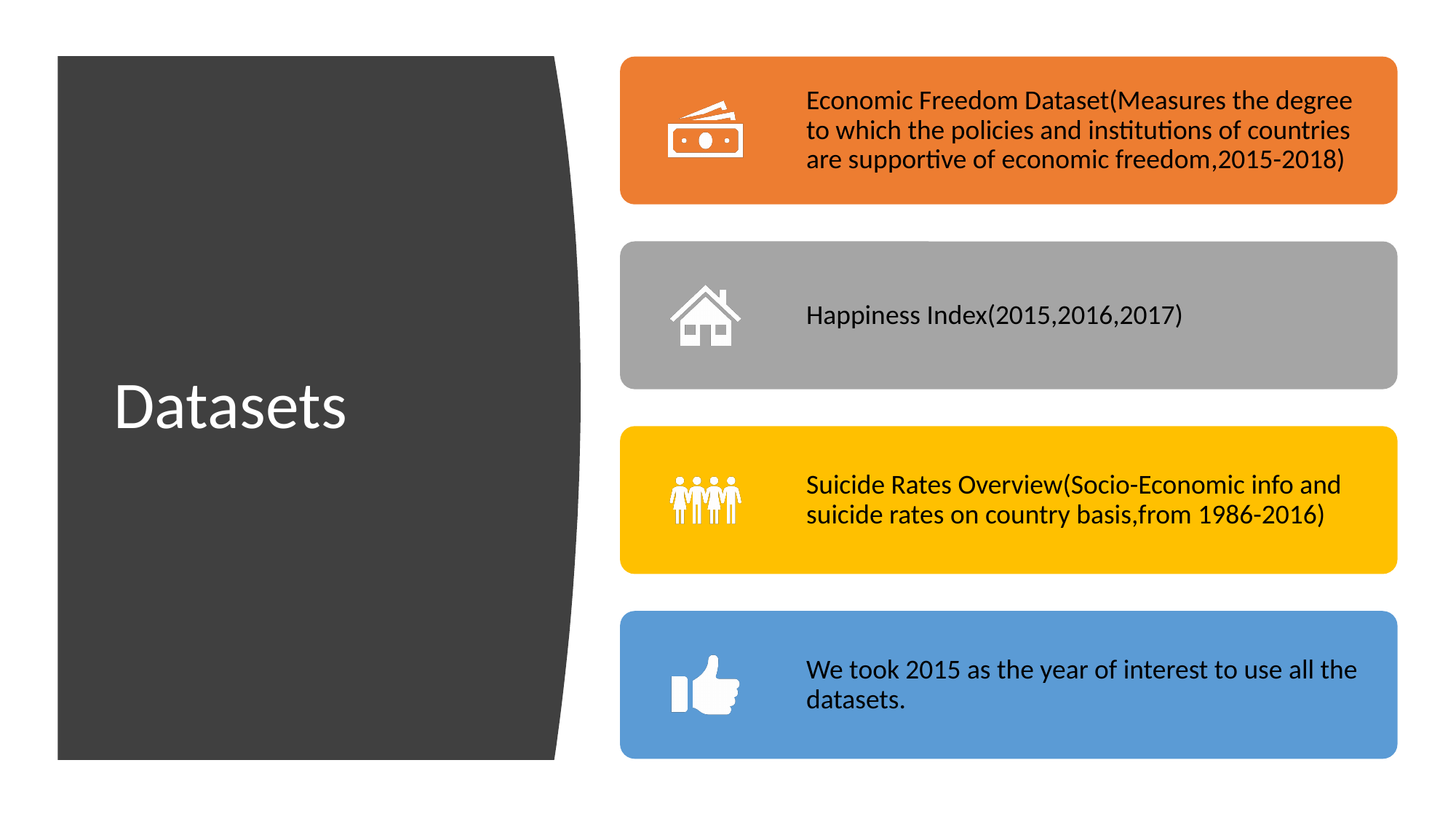

Economic Freedom Dataset(Measures the degree to which the policies and institutions of countries are supportive of economic freedom,2015-2018)
Happiness Index(2015,2016,2017)
Suicide Rates Overview(Socio-Economic info and suicide rates on country basis,from 1986-2016)
We took 2015 as the year of interest to use all the datasets.

# Datasets